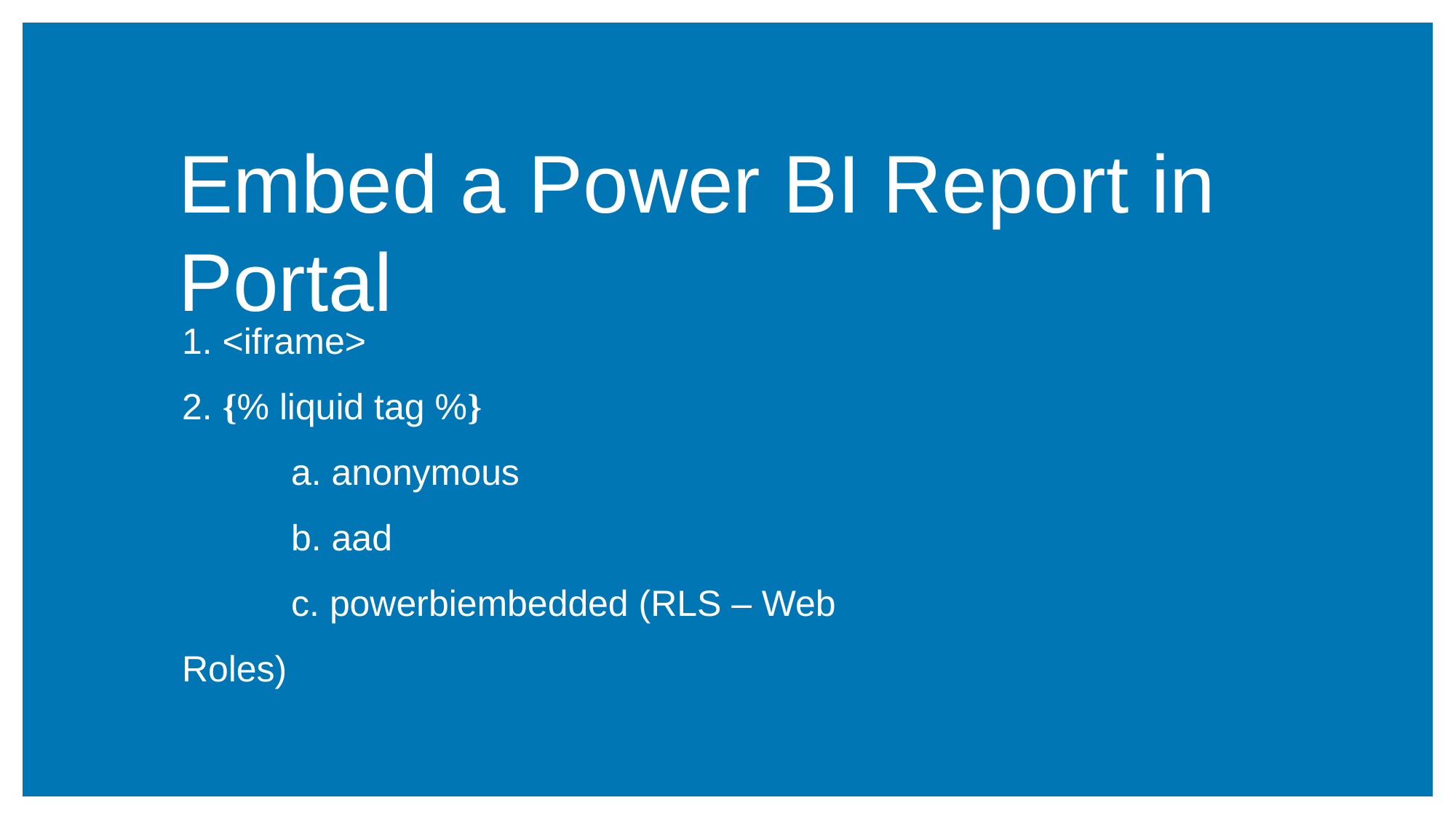

Embed a Power BI Report in Portal
1. <iframe>
2. {% liquid tag %}
	a. anonymous
	b. aad
	c. powerbiembedded (RLS – Web Roles)